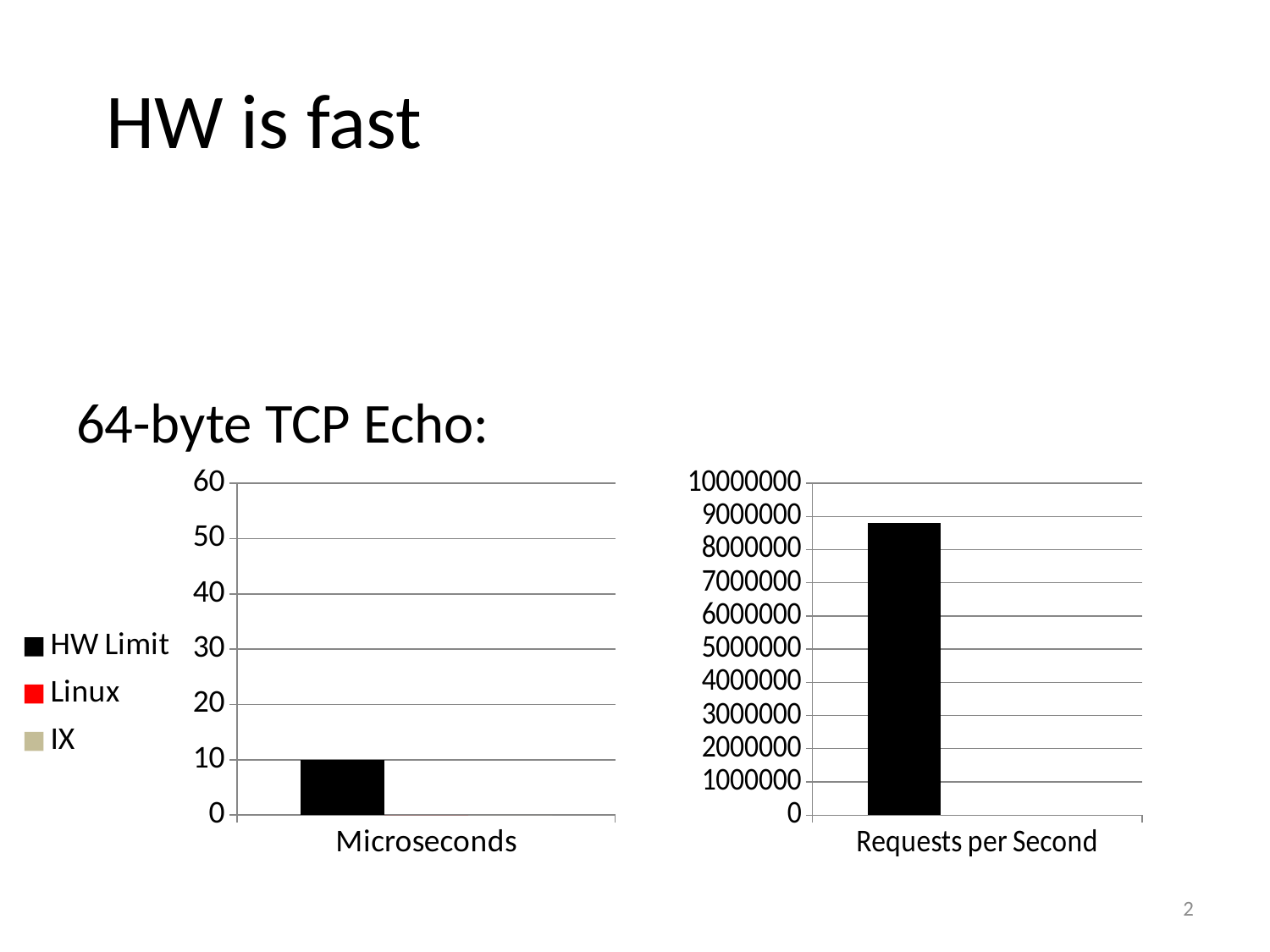

# HW is fast, but SW is a Bottleneck

64-byte TCP Echo:

### Chart

| Category | HW Limit | Linux | IX |
|---|---|---|---|
| Microseconds | 10.0 | 0.0 | 0.0 |

### Chart

| Category | Line Rate | Linux | IX |
|---|---|---|---|
| Requests per Second | 8800000.0 | None | None |
2